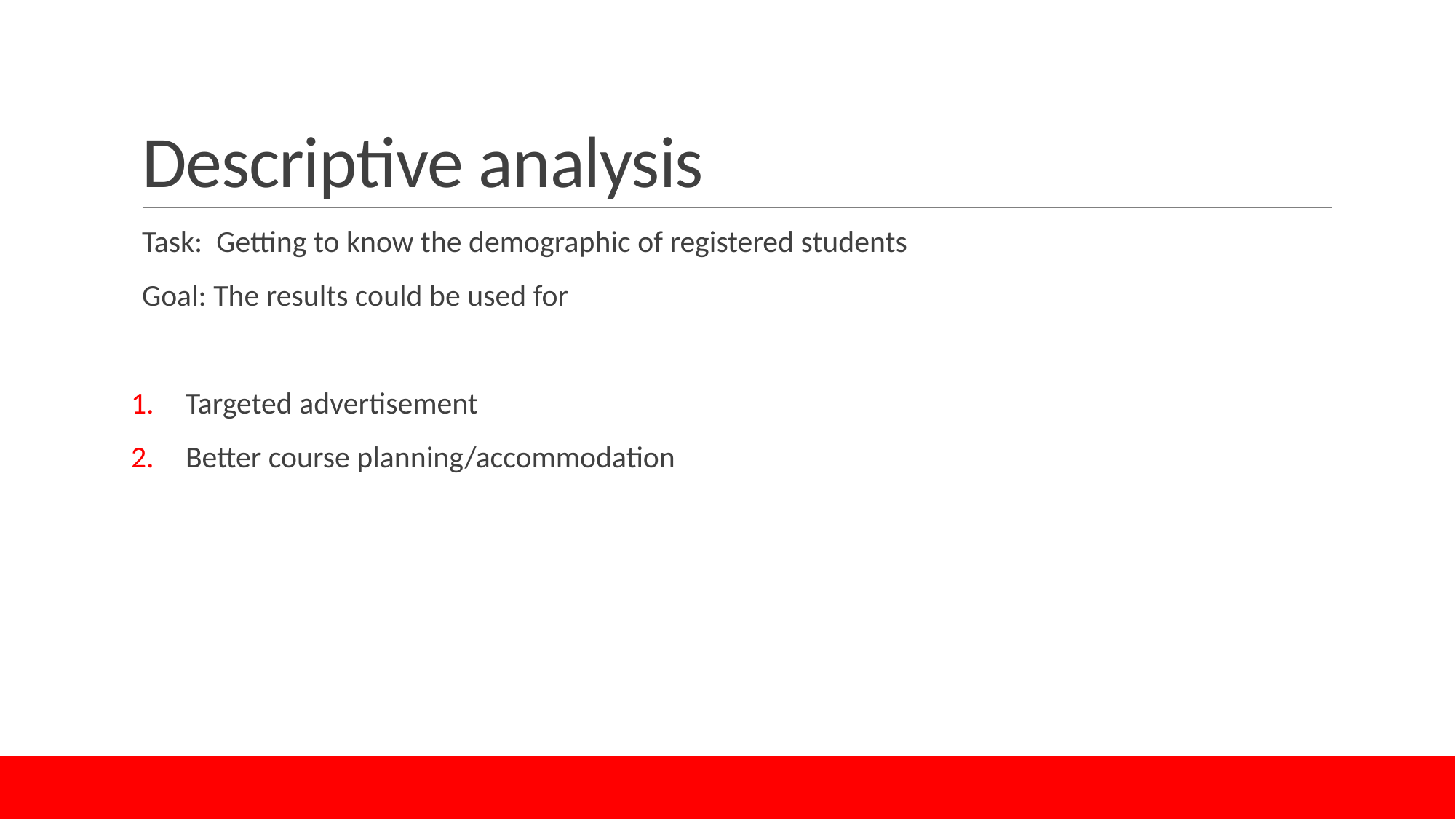

# Descriptive analysis
Task:  Getting to know the demographic of registered students
Goal: The results could be used for

Targeted advertisement
Better course planning/accommodation